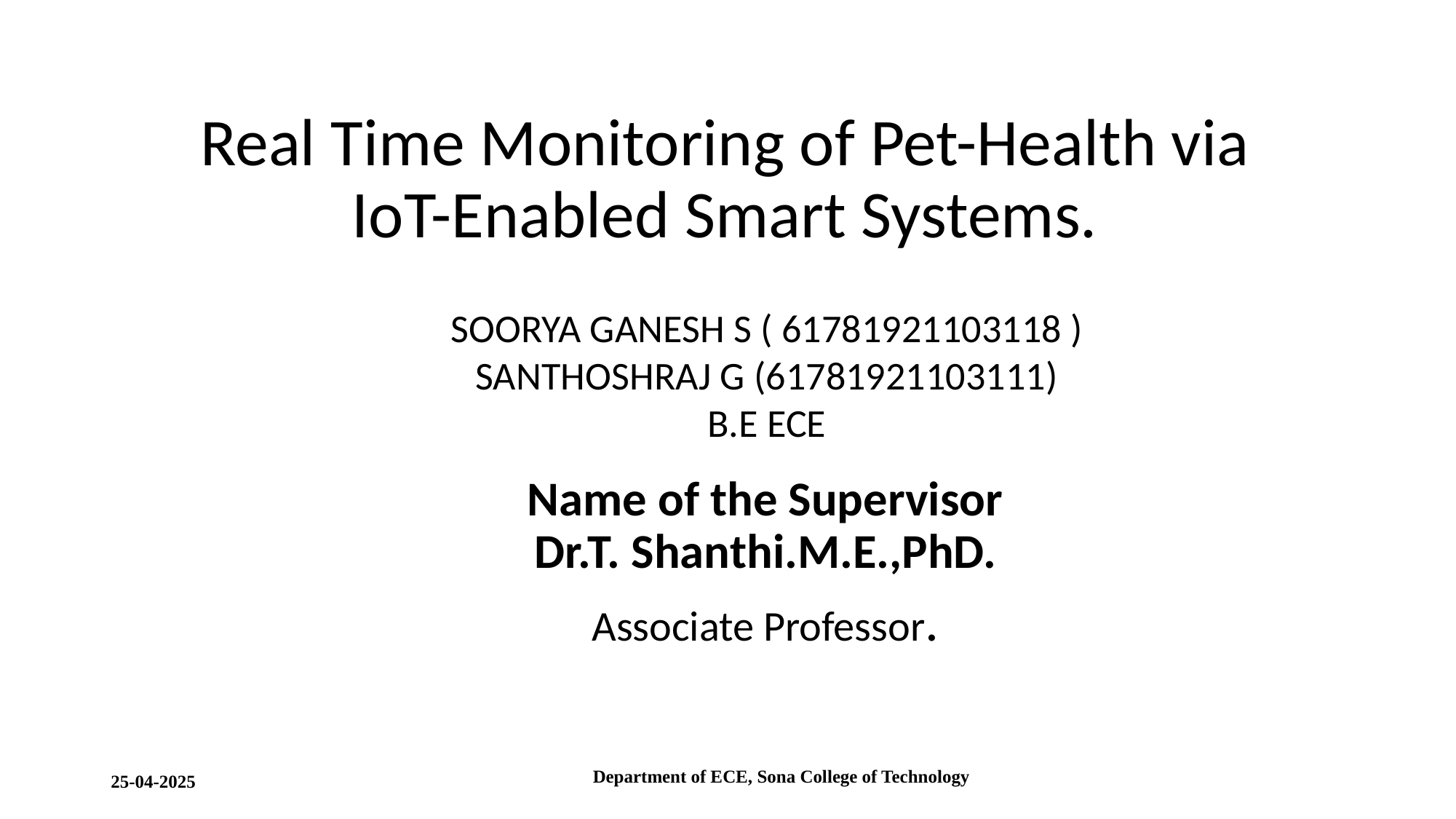

# Real Time Monitoring of Pet-Health via IoT-Enabled Smart Systems.
SOORYA GANESH S ( 61781921103118 )
SANTHOSHRAJ G (61781921103111)
B.E ECE
Name of the Supervisor
Dr.T. Shanthi.M.E.,PhD.
Associate Professor.
 Department of ECE, Sona College of Technology
25-04-2025